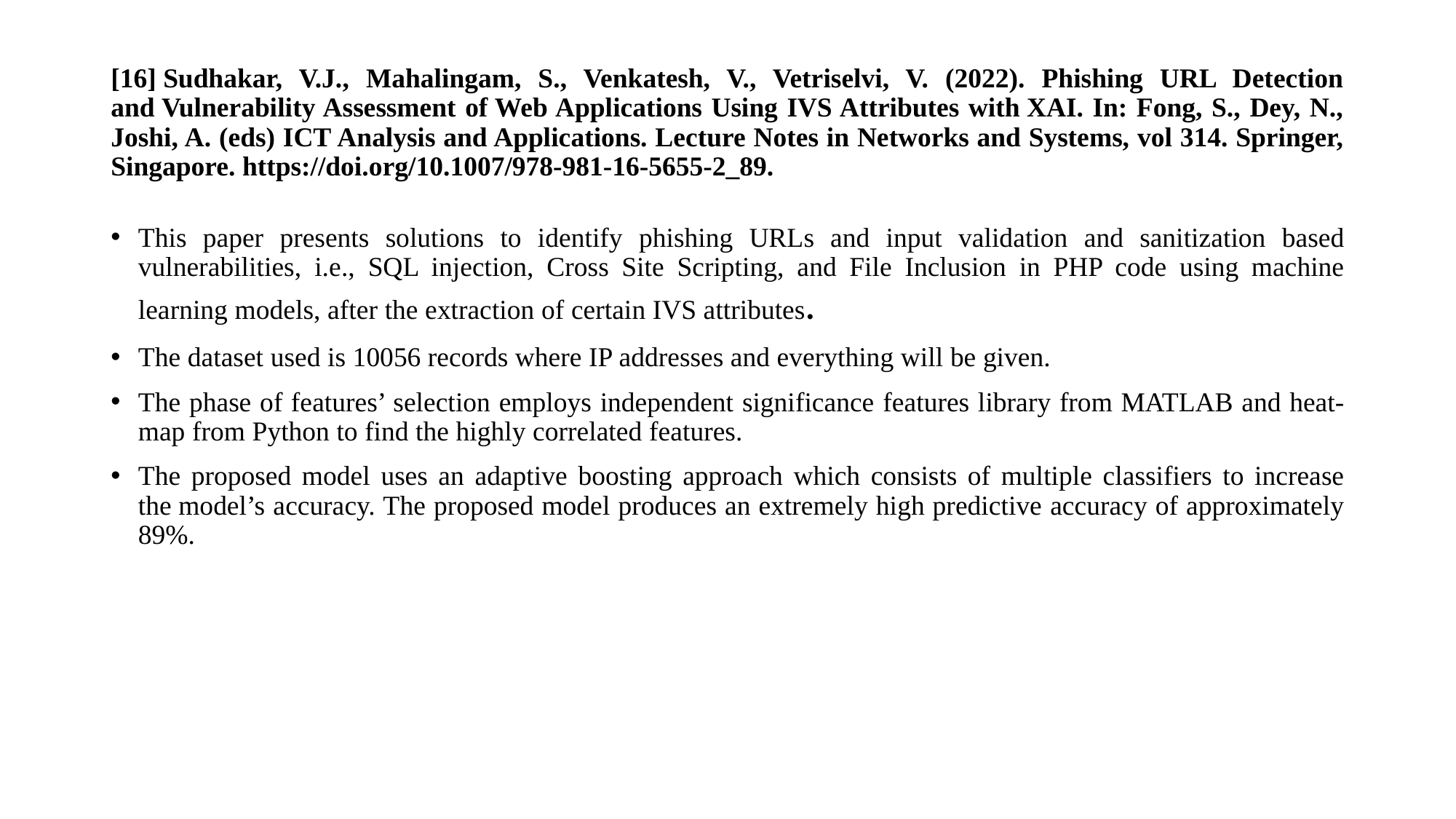

# [16] Sudhakar, V.J., Mahalingam, S., Venkatesh, V., Vetriselvi, V. (2022). Phishing URL Detection and Vulnerability Assessment of Web Applications Using IVS Attributes with XAI. In: Fong, S., Dey, N., Joshi, A. (eds) ICT Analysis and Applications. Lecture Notes in Networks and Systems, vol 314. Springer, Singapore. https://doi.org/10.1007/978-981-16-5655-2_89.
This paper presents solutions to identify phishing URLs and input validation and sanitization based vulnerabilities, i.e., SQL injection, Cross Site Scripting, and File Inclusion in PHP code using machine learning models, after the extraction of certain IVS attributes.
The dataset used is 10056 records where IP addresses and everything will be given.
The phase of features’ selection employs independent significance features library from MATLAB and heat-map from Python to find the highly correlated features.
The proposed model uses an adaptive boosting approach which consists of multiple classifiers to increase the model’s accuracy. The proposed model produces an extremely high predictive accuracy of approximately 89%.